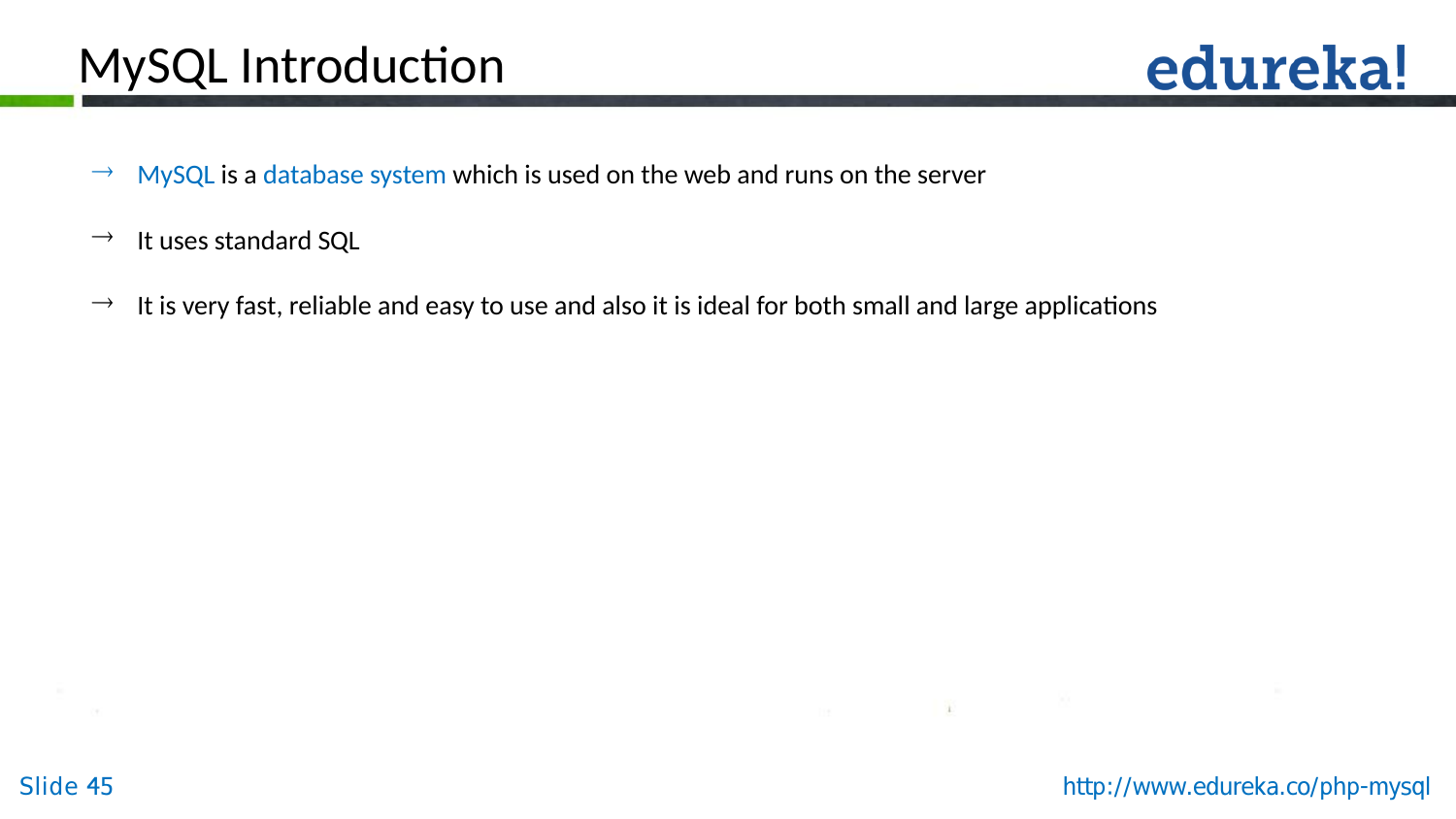

MySQL Introduction
MySQL is a database system which is used on the web and runs on the server

It uses standard SQL

It is very fast, reliable and easy to use and also it is ideal for both small and large applications